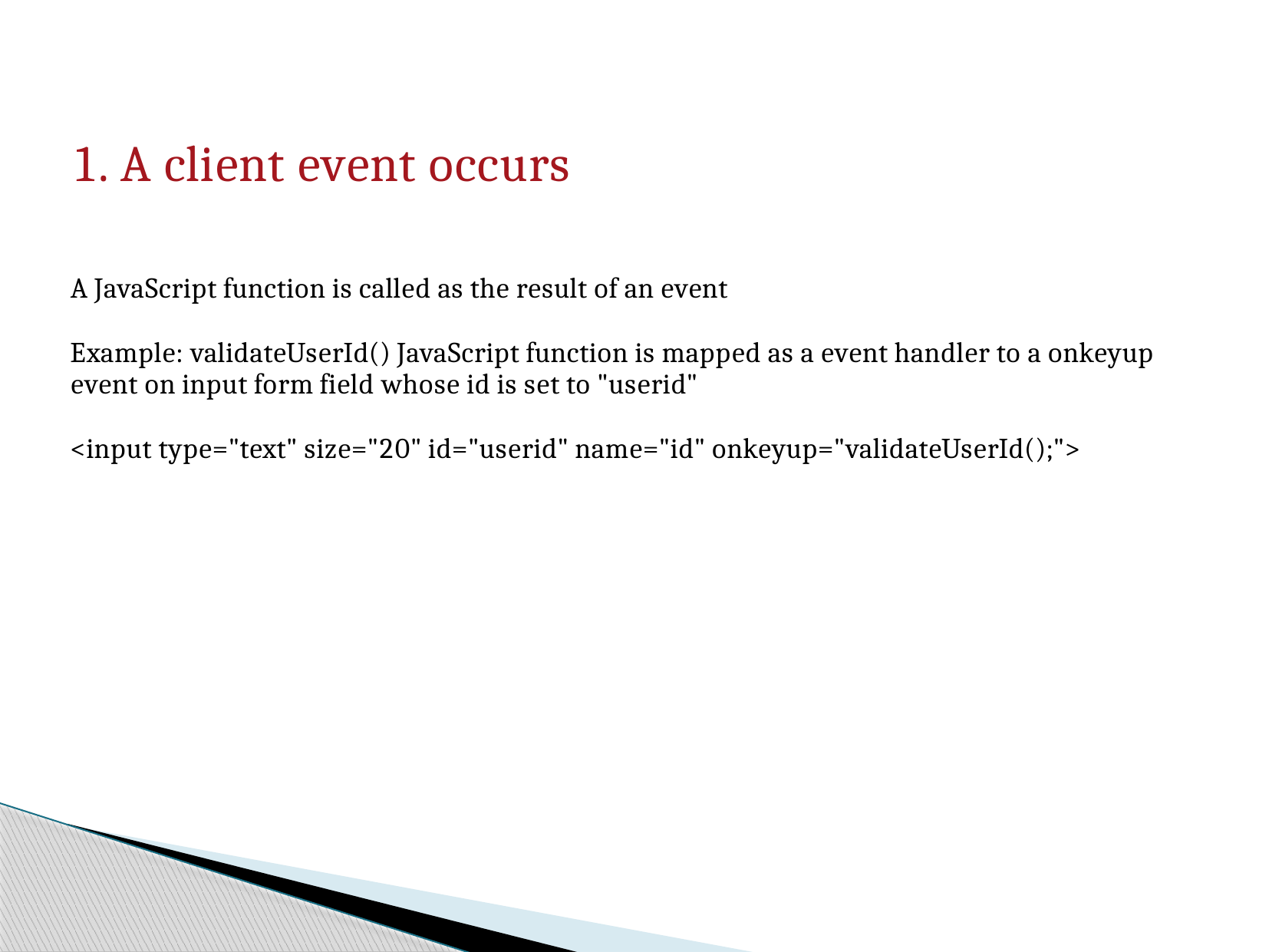

1. A client event occurs
A JavaScript function is called as the result of an event

Example: validateUserId() JavaScript function is mapped as a event handler to a onkeyup event on input form field whose id is set to "userid"

<input type="text" size="20" id="userid" name="id" onkeyup="validateUserId();">